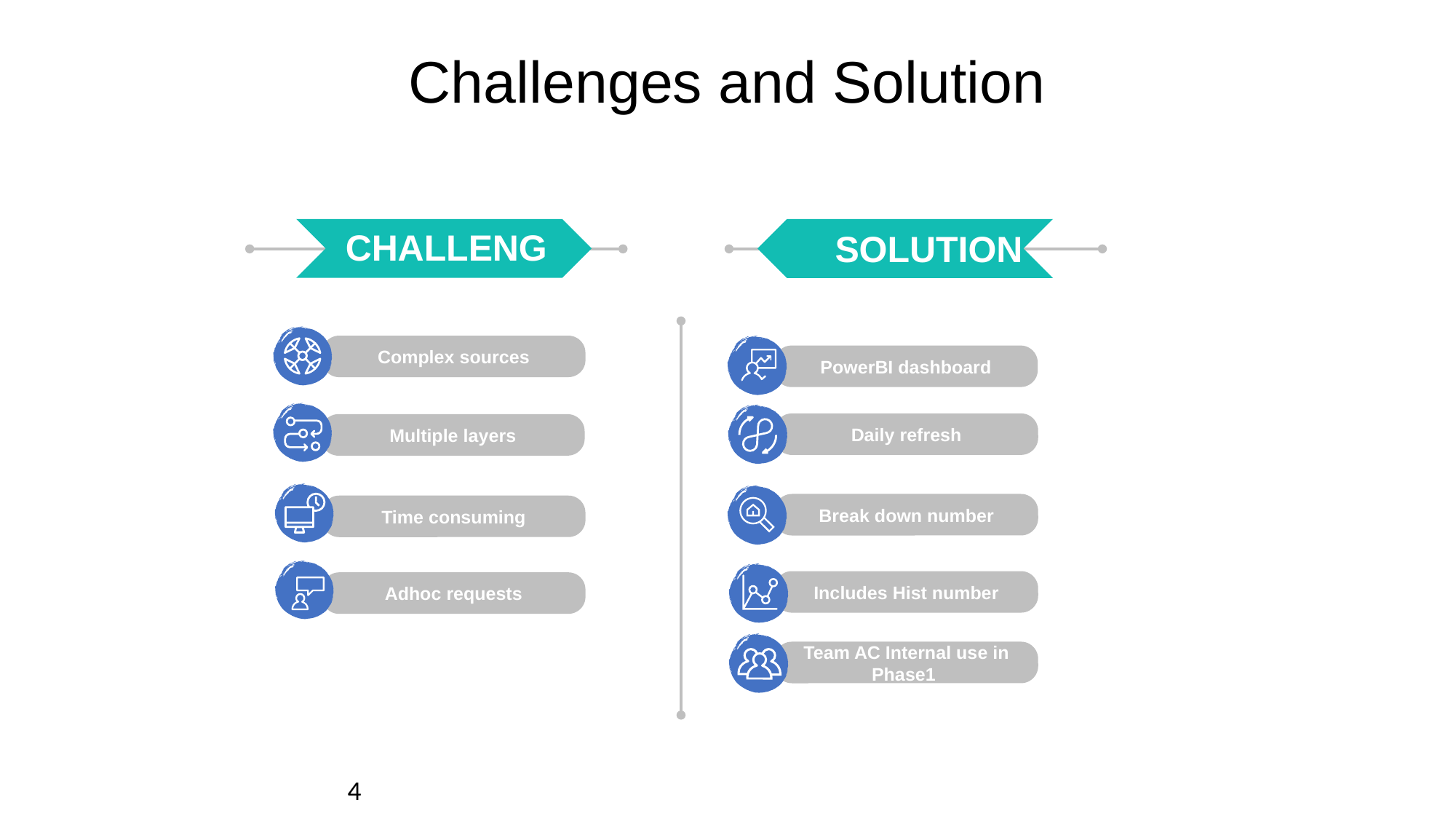

Challenges and Solution

CHALLENGES

SOLUTION

Complex sources

PowerBI dashboard

Daily refresh
Multiple layers

Break down number
Time consuming

Includes Hist number
Adhoc requests

Team AC Internal use in Phase1
4